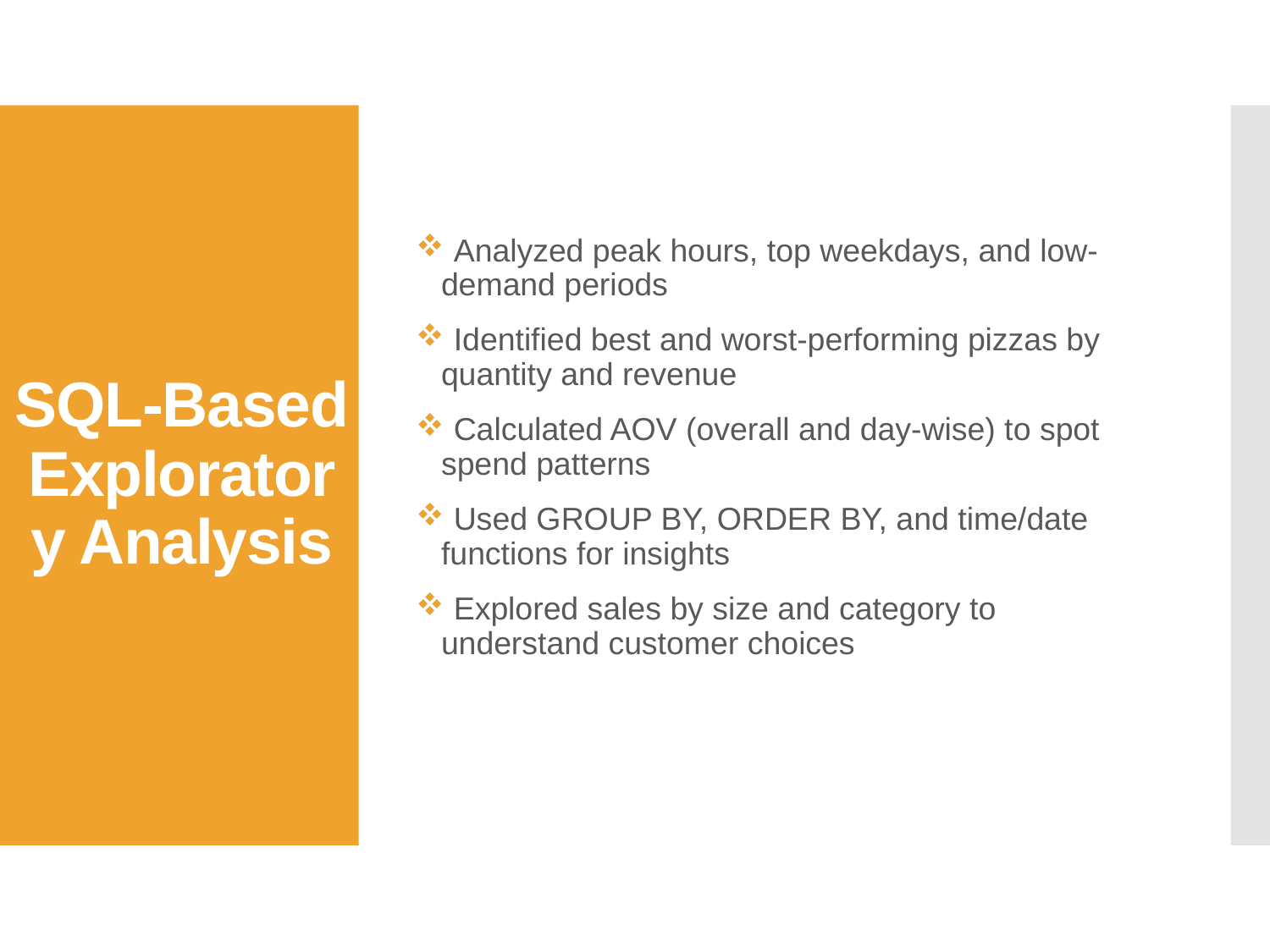

# SQL-Based Exploratory Analysis
 Analyzed peak hours, top weekdays, and low-demand periods
 Identified best and worst-performing pizzas by quantity and revenue
 Calculated AOV (overall and day-wise) to spot spend patterns
 Used GROUP BY, ORDER BY, and time/date functions for insights
 Explored sales by size and category to understand customer choices